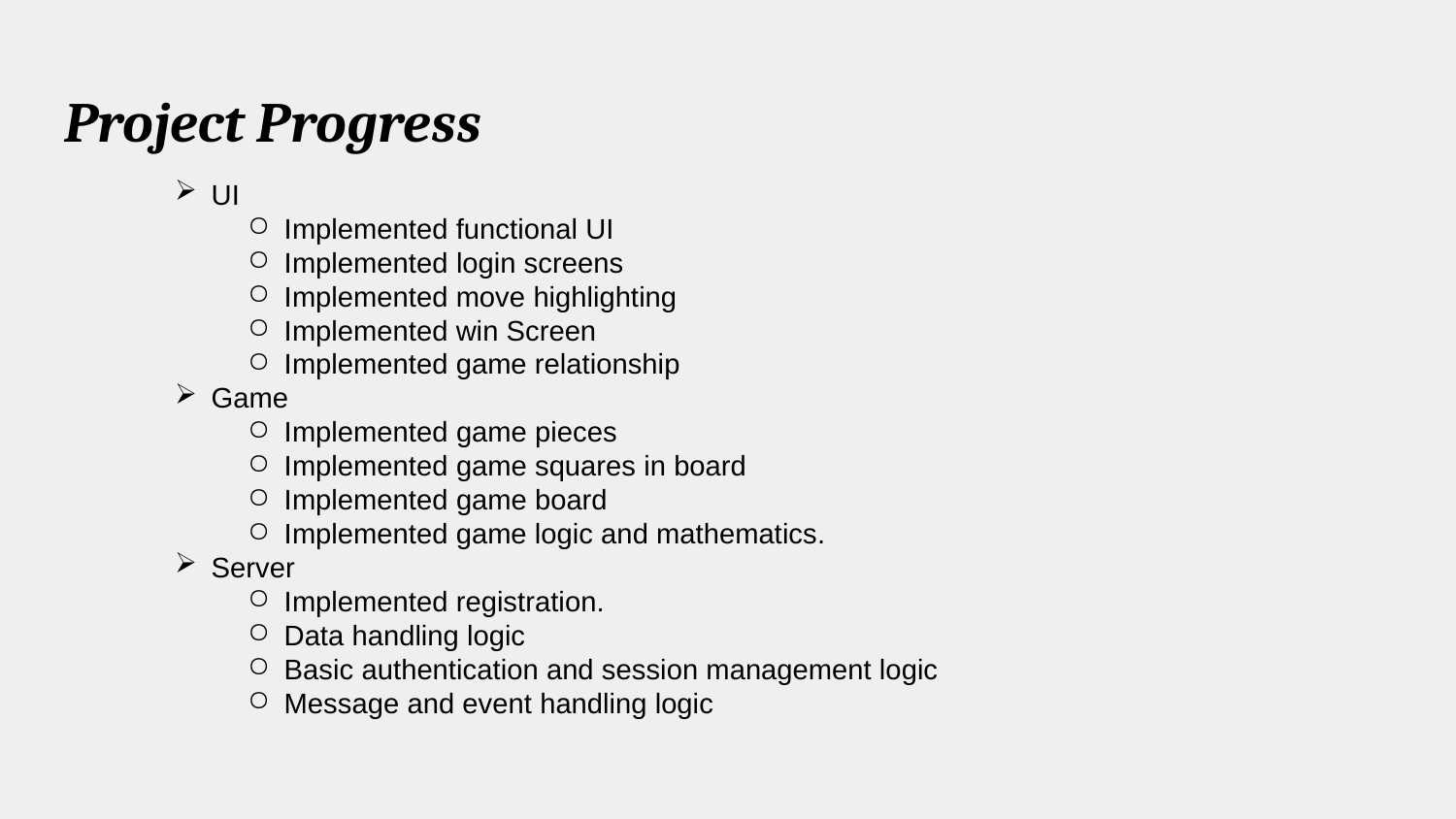

# Project Progress
UI
Implemented functional UI
Implemented login screens
Implemented move highlighting
Implemented win Screen
Implemented game relationship
Game
Implemented game pieces
Implemented game squares in board
Implemented game board
Implemented game logic and mathematics.
Server
Implemented registration.
Data handling logic
Basic authentication and session management logic
Message and event handling logic